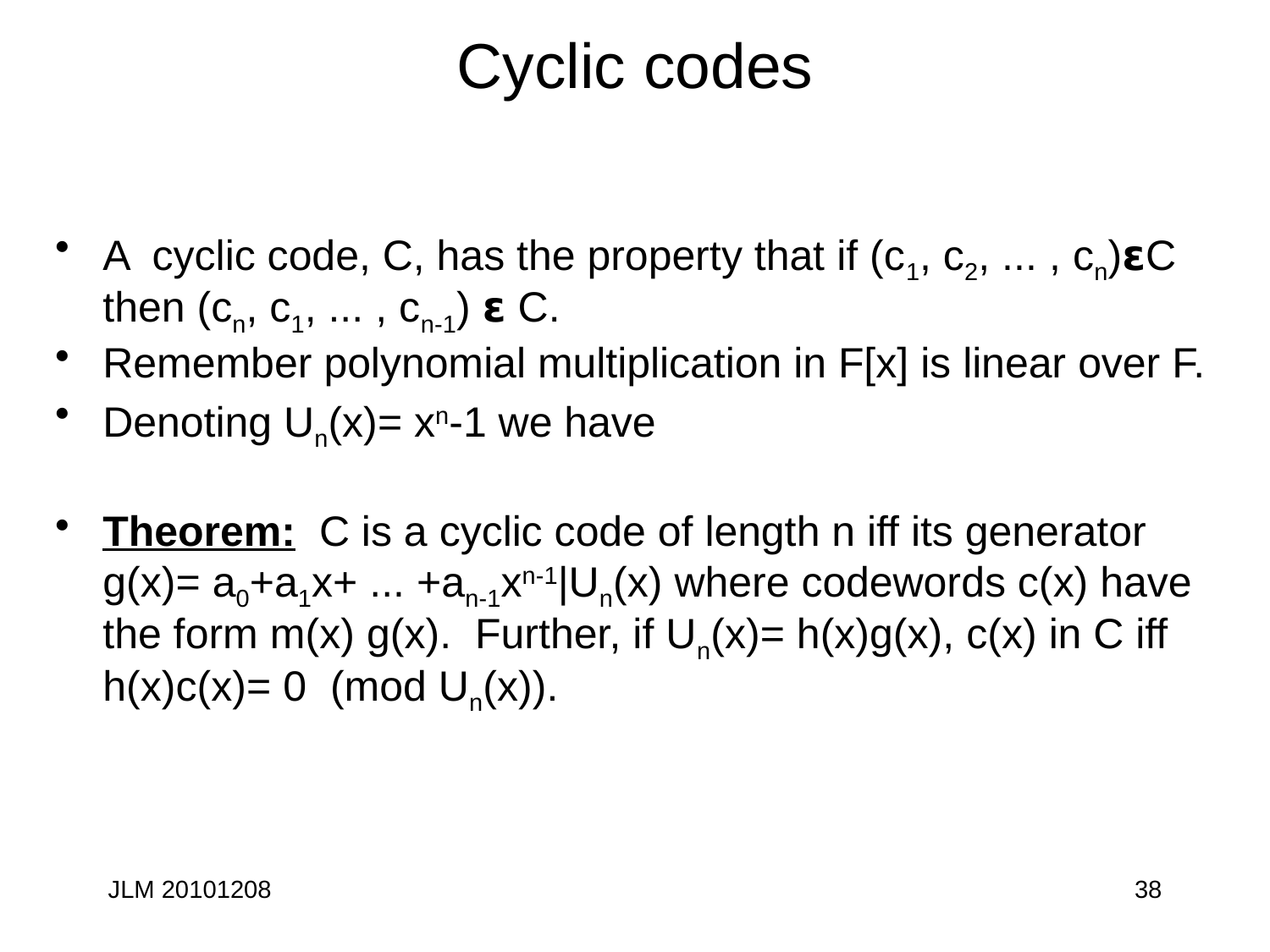

# Cyclic codes
A  cyclic code, C, has the property that if (c1, c2, ... , cn)𝝴C then (cn, c1, ... , cn-1) 𝝴 C.
Remember polynomial multiplication in F[x] is linear over F.
Denoting Un(x)= xn-1 we have

Theorem:  C is a cyclic code of length n iff its generator  g(x)= a0+a1x+ ... +an-1xn-1|Un(x) where codewords c(x) have the form m(x) g(x).  Further, if Un(x)= h(x)g(x), c(x) in C iff  h(x)c(x)= 0  (mod Un(x)).

JLM 20101208
38